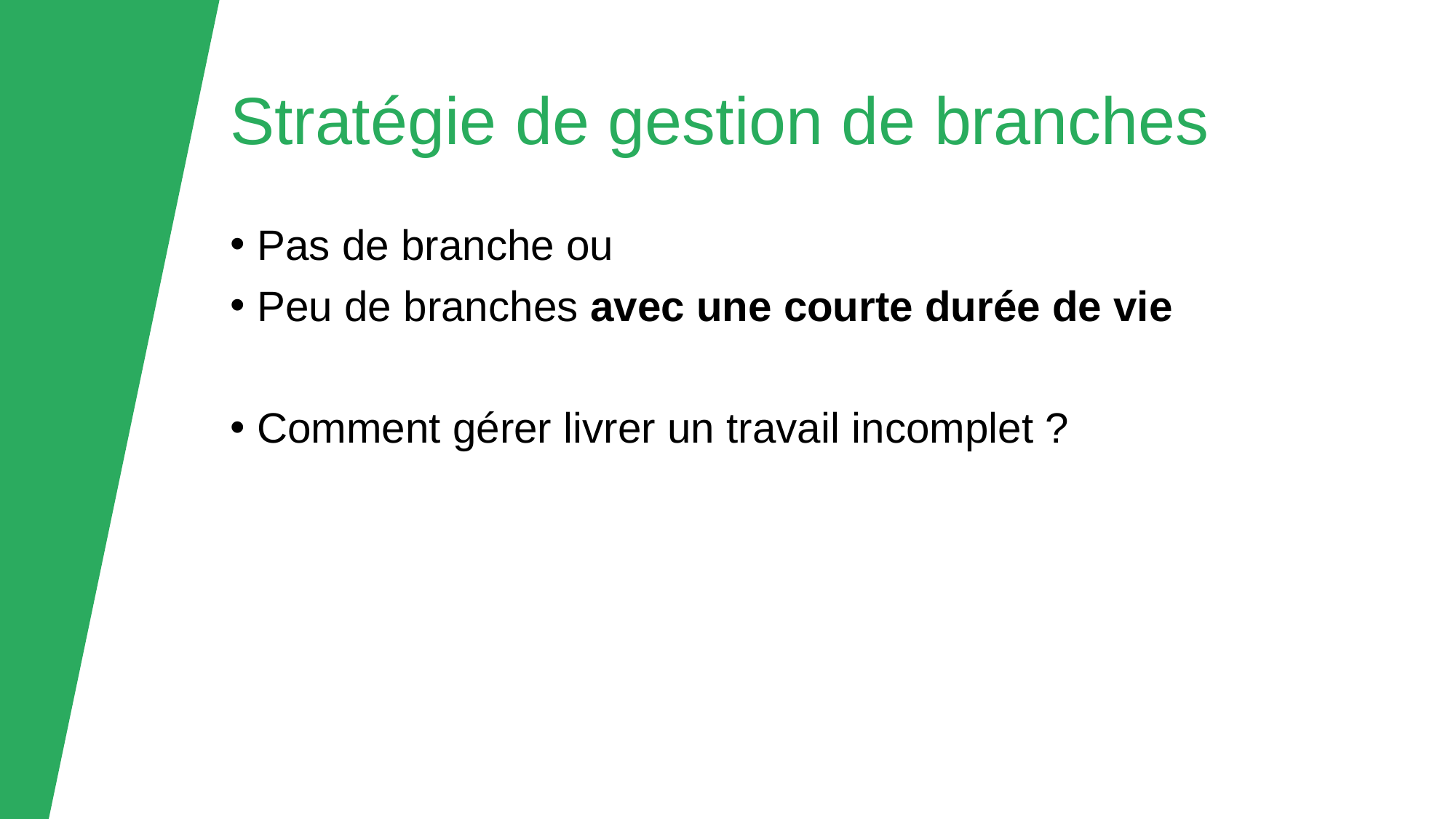

# Stratégie de gestion de branches
Pas de branche ou
Peu de branches avec une courte durée de vie

Comment gérer livrer un travail incomplet ?